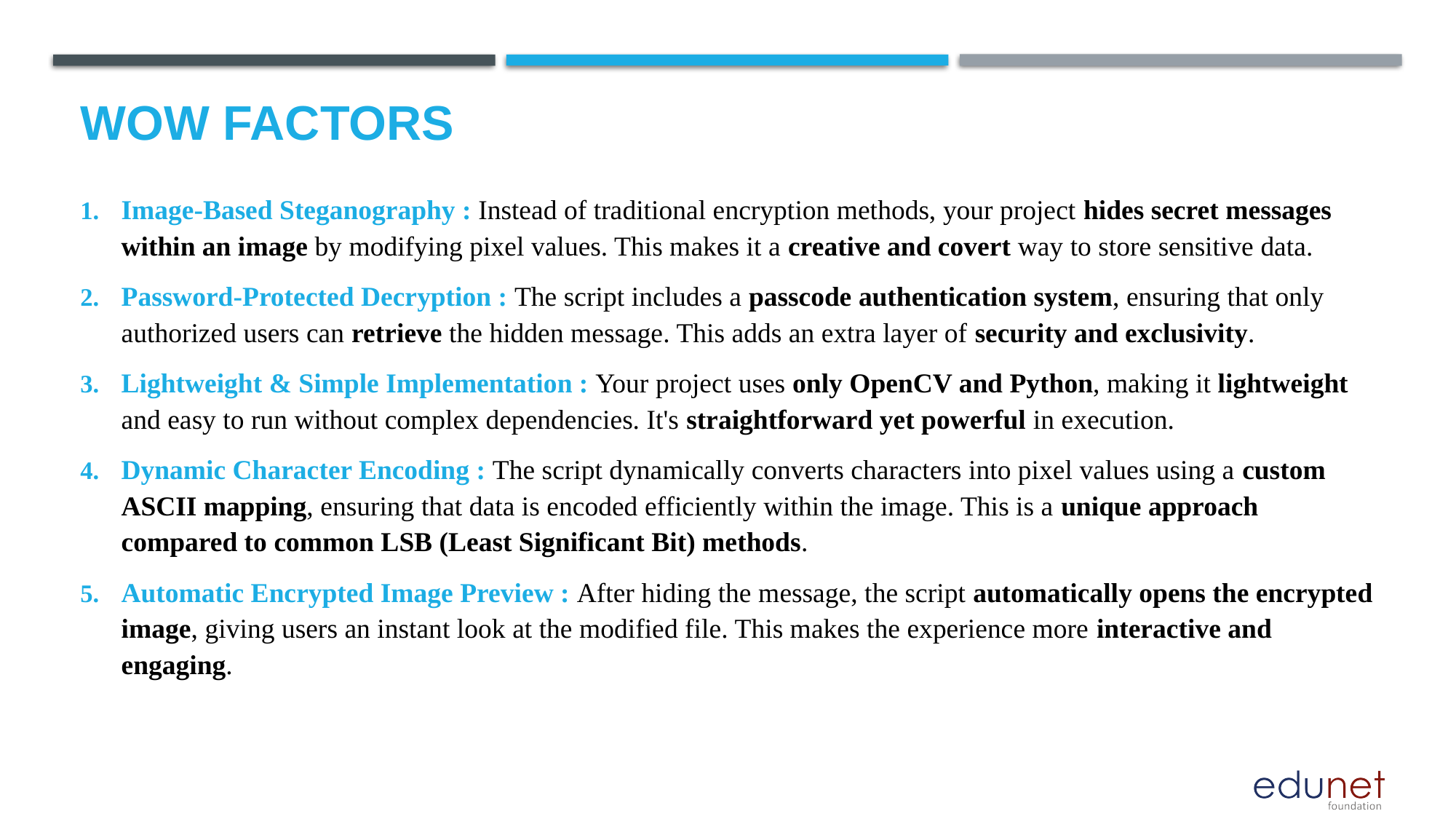

# Wow factors
Image-Based Steganography : Instead of traditional encryption methods, your project hides secret messages within an image by modifying pixel values. This makes it a creative and covert way to store sensitive data.
Password-Protected Decryption : The script includes a passcode authentication system, ensuring that only authorized users can retrieve the hidden message. This adds an extra layer of security and exclusivity.
Lightweight & Simple Implementation : Your project uses only OpenCV and Python, making it lightweight and easy to run without complex dependencies. It's straightforward yet powerful in execution.
Dynamic Character Encoding : The script dynamically converts characters into pixel values using a custom ASCII mapping, ensuring that data is encoded efficiently within the image. This is a unique approach compared to common LSB (Least Significant Bit) methods.
Automatic Encrypted Image Preview : After hiding the message, the script automatically opens the encrypted image, giving users an instant look at the modified file. This makes the experience more interactive and engaging.